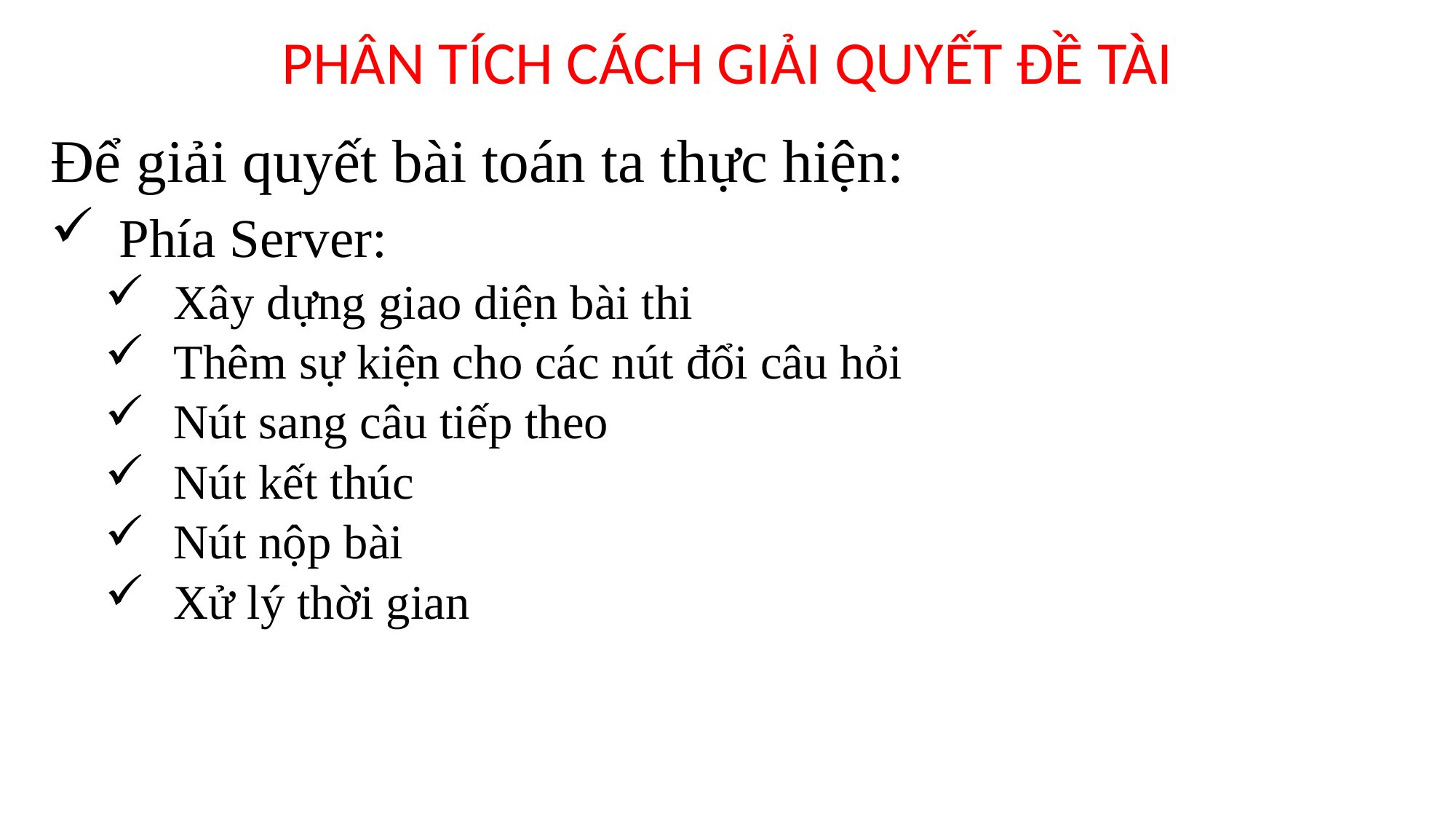

PHÂN TÍCH CÁCH GIẢI QUYẾT ĐỀ TÀI
Để giải quyết bài toán ta thực hiện:
Phía Server:
Xây dựng giao diện bài thi
Thêm sự kiện cho các nút đổi câu hỏi
Nút sang câu tiếp theo
Nút kết thúc
Nút nộp bài
Xử lý thời gian